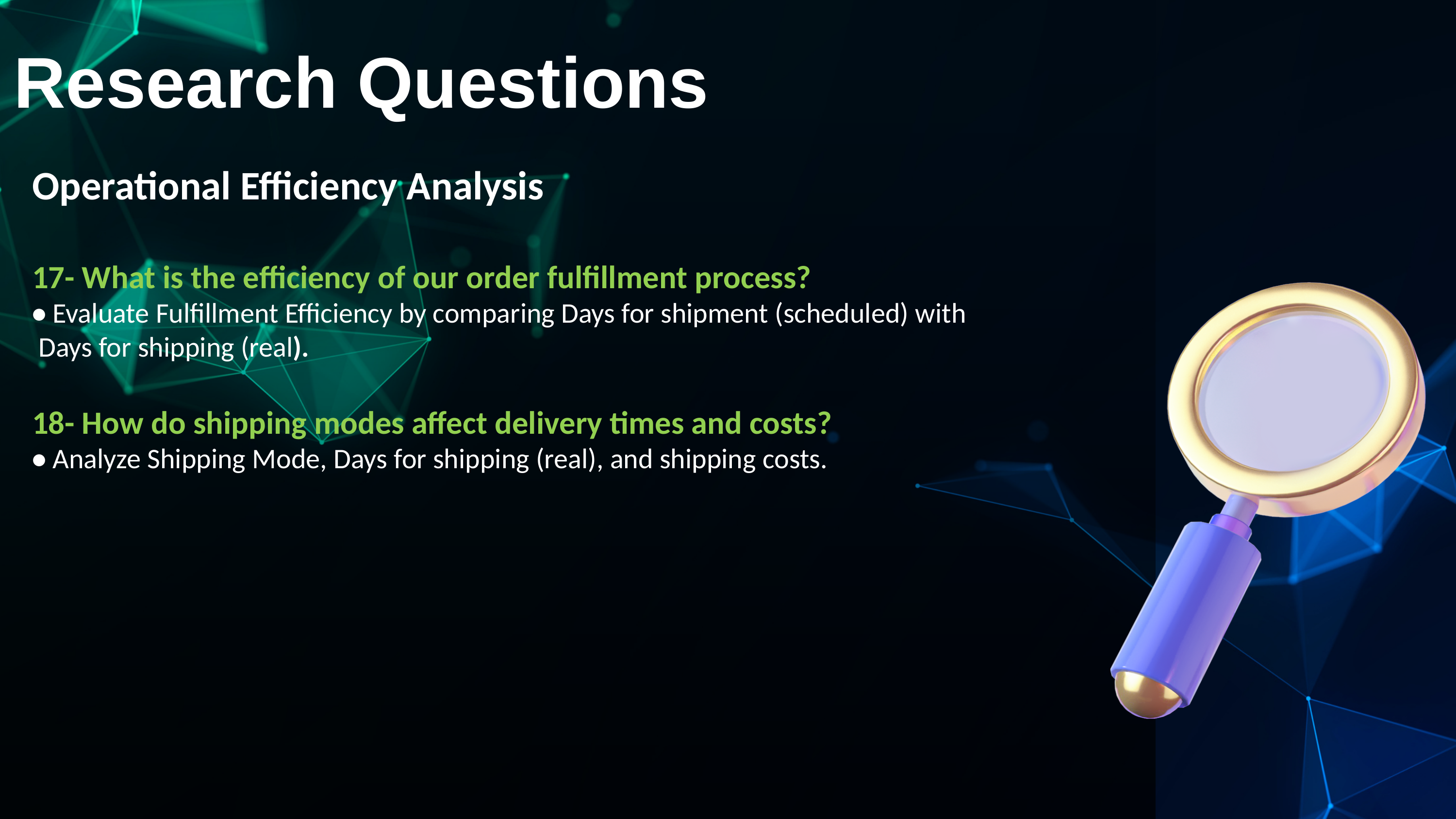

Research Questions
Operational Efficiency Analysis

17- What is the efficiency of our order fulfillment process?
• Evaluate Fulfillment Efficiency by comparing Days for shipment (scheduled) with
 Days for shipping (real).

18- How do shipping modes affect delivery times and costs?
• Analyze Shipping Mode, Days for shipping (real), and shipping costs.